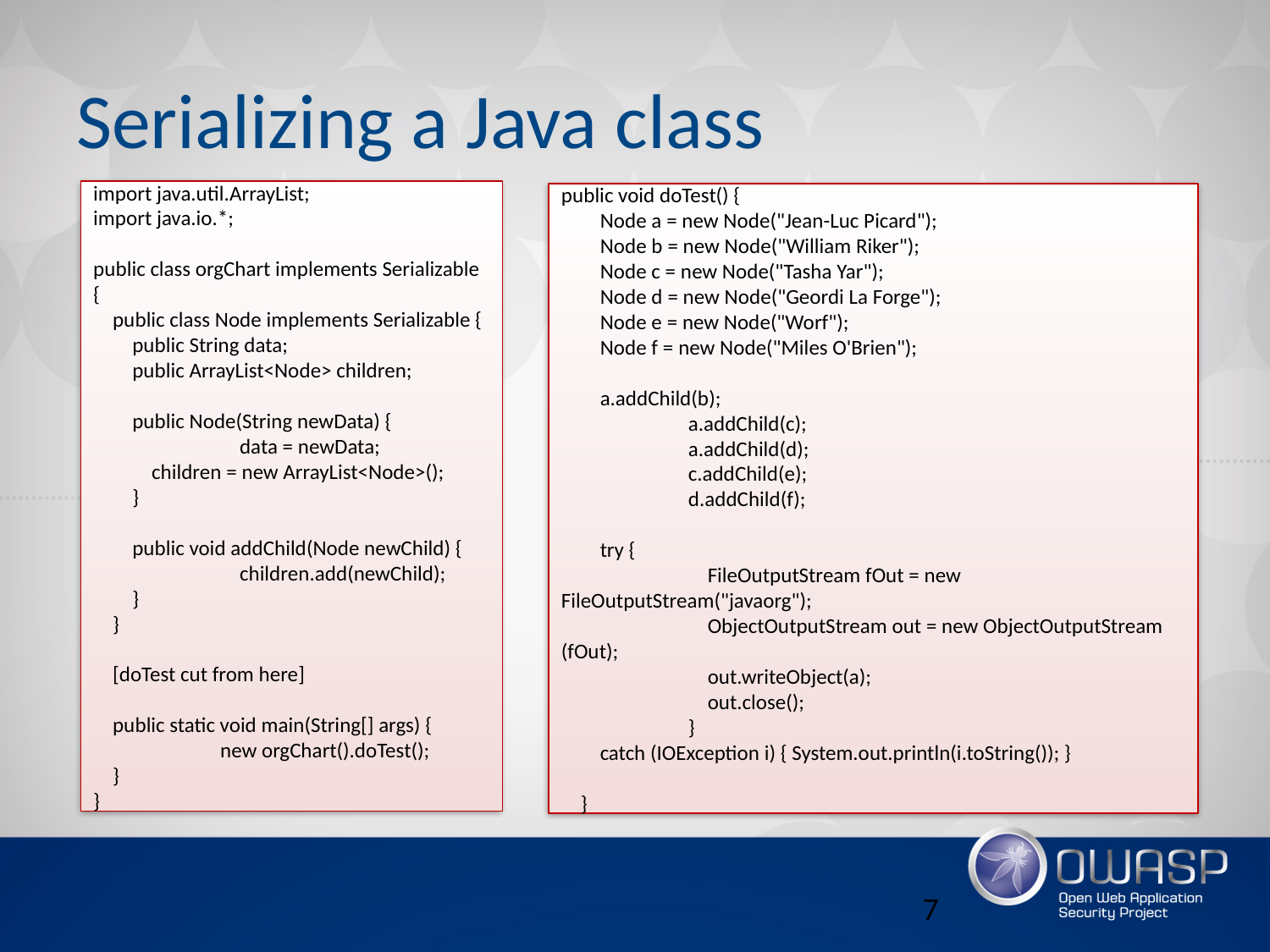

# Serializing a Java class
import java.util.ArrayList;
import java.io.*;

public class orgChart implements Serializable {
    public class Node implements Serializable {
        public String data;
        public ArrayList<Node> children;

        public Node(String newData) {
    	    data = newData;
            children = new ArrayList<Node>();
        }

        public void addChild(Node newChild) {
	    children.add(newChild);
        }
    }

    [doTest cut from here]

    public static void main(String[] args) {
	new orgChart().doTest();
    }
}
public void doTest() {
        Node a = new Node("Jean-Luc Picard");
        Node b = new Node("William Riker");
        Node c = new Node("Tasha Yar");
        Node d = new Node("Geordi La Forge");
        Node e = new Node("Worf");
        Node f = new Node("Miles O'Brien");

        a.addChild(b);
	a.addChild(c);
	a.addChild(d);
	c.addChild(e);
	d.addChild(f);

        try {
	    FileOutputStream fOut = new FileOutputStream("javaorg");
	    ObjectOutputStream out = new ObjectOutputStream (fOut);
	    out.writeObject(a);
	    out.close();
	}
        catch (IOException i) { System.out.println(i.toString()); }
    }
7